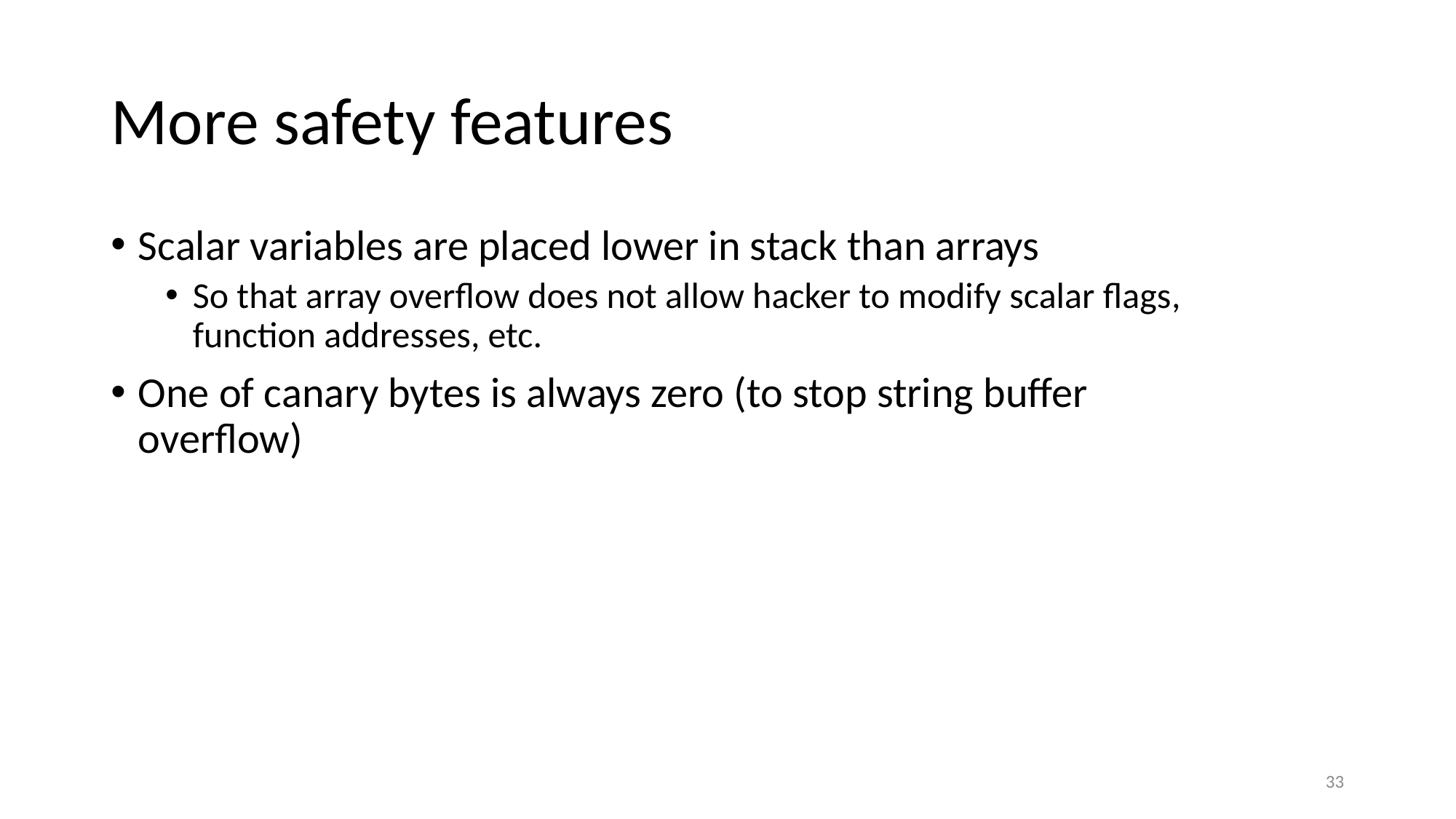

# More safety features
Scalar variables are placed lower in stack than arrays
So that array overflow does not allow hacker to modify scalar flags, function addresses, etc.
One of canary bytes is always zero (to stop string buffer overflow)
33